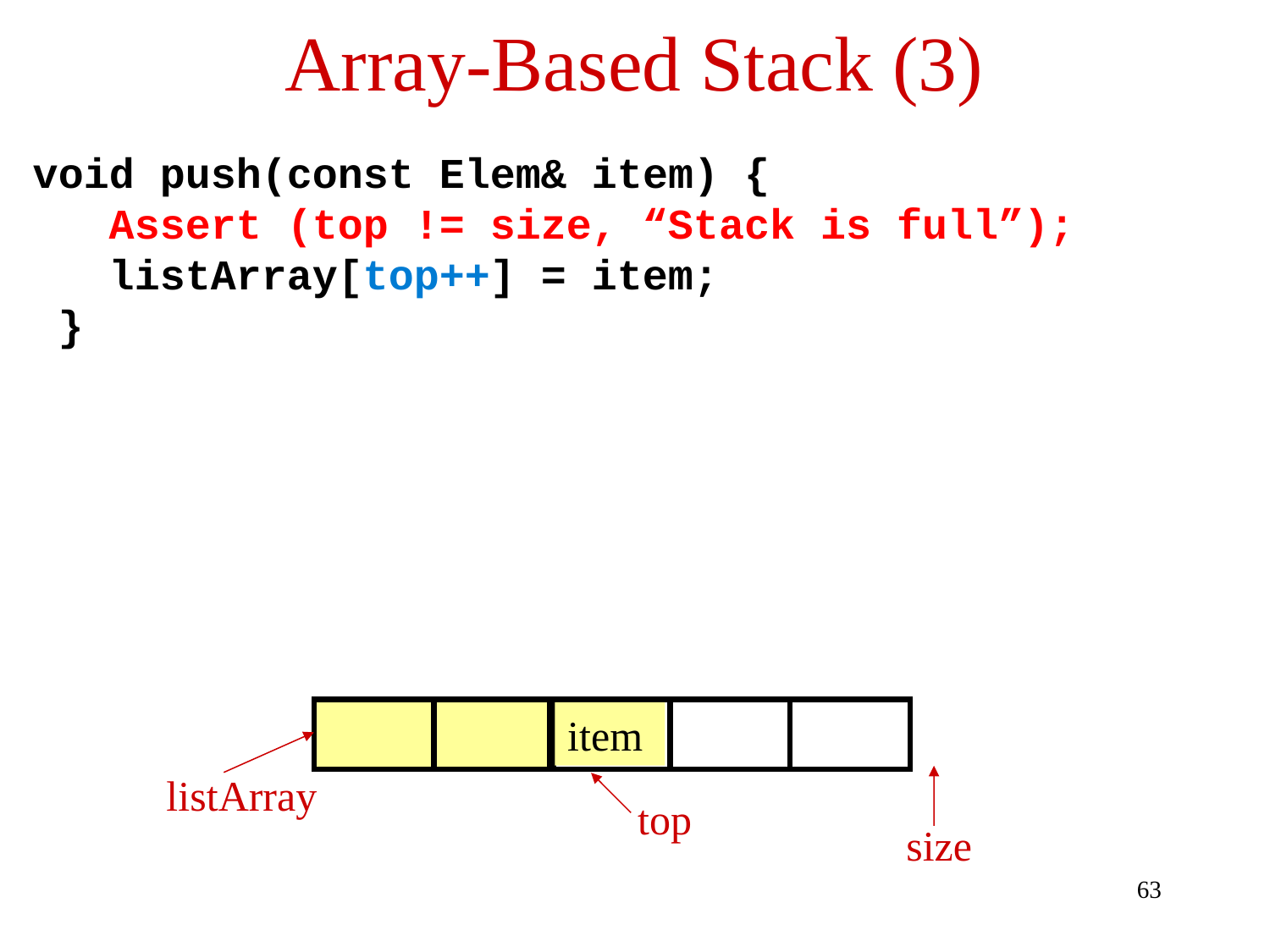

# Array-Based Stack (3)
 void push(const Elem& item) {
    Assert (top != size, “Stack is full”);
    listArray[top++] = item;
  }

item

listArray

top
size
63